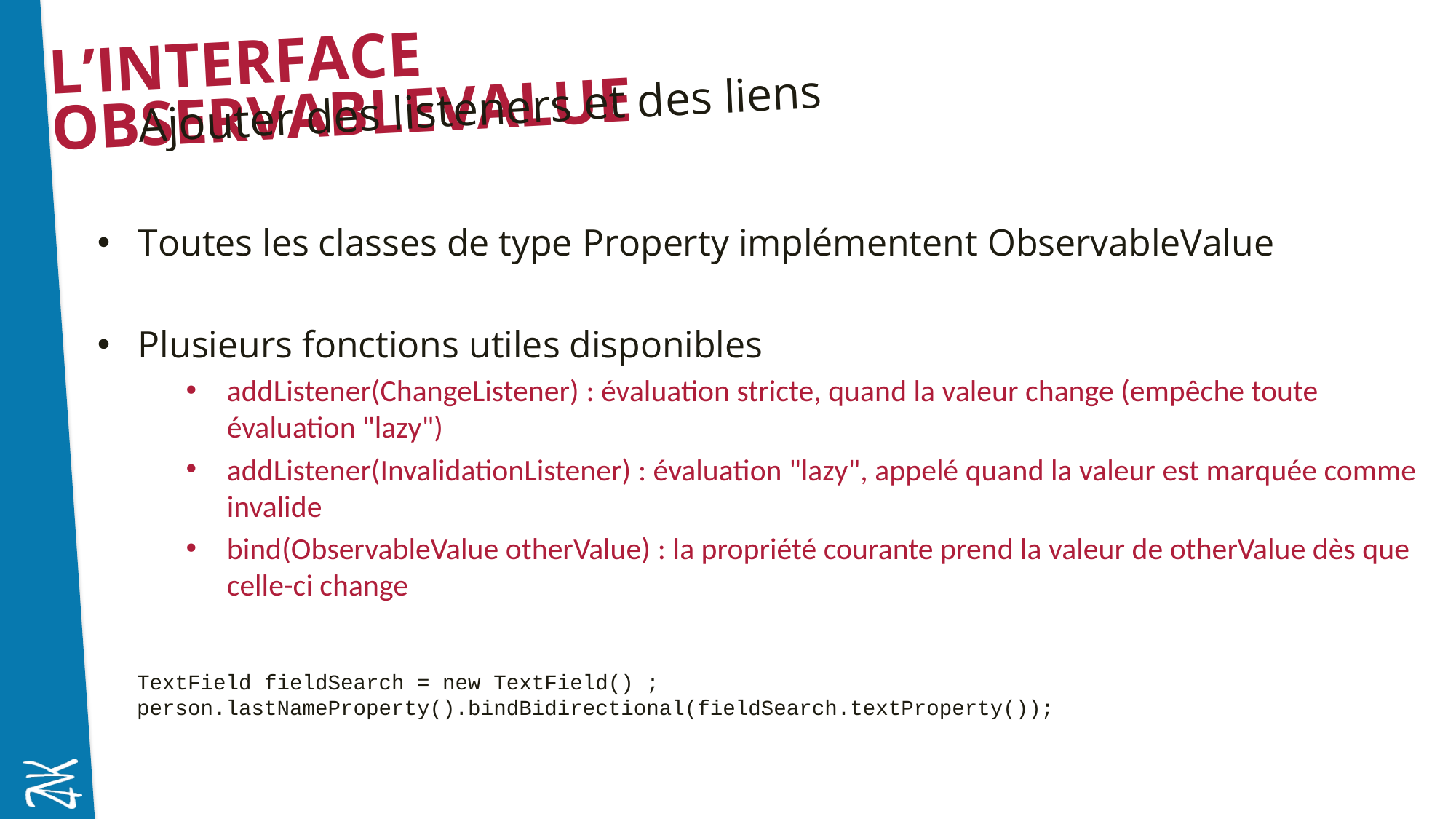

# L’interface ObservableValue
Ajouter des listeners et des liens
Toutes les classes de type Property implémentent ObservableValue

Plusieurs fonctions utiles disponibles
addListener(ChangeListener) : évaluation stricte, quand la valeur change (empêche toute évaluation "lazy")
addListener(InvalidationListener) : évaluation "lazy", appelé quand la valeur est marquée comme invalide
bind(ObservableValue otherValue) : la propriété courante prend la valeur de otherValue dès que celle-ci change

TextField fieldSearch = new TextField() ;
person.lastNameProperty().bindBidirectional(fieldSearch.textProperty());